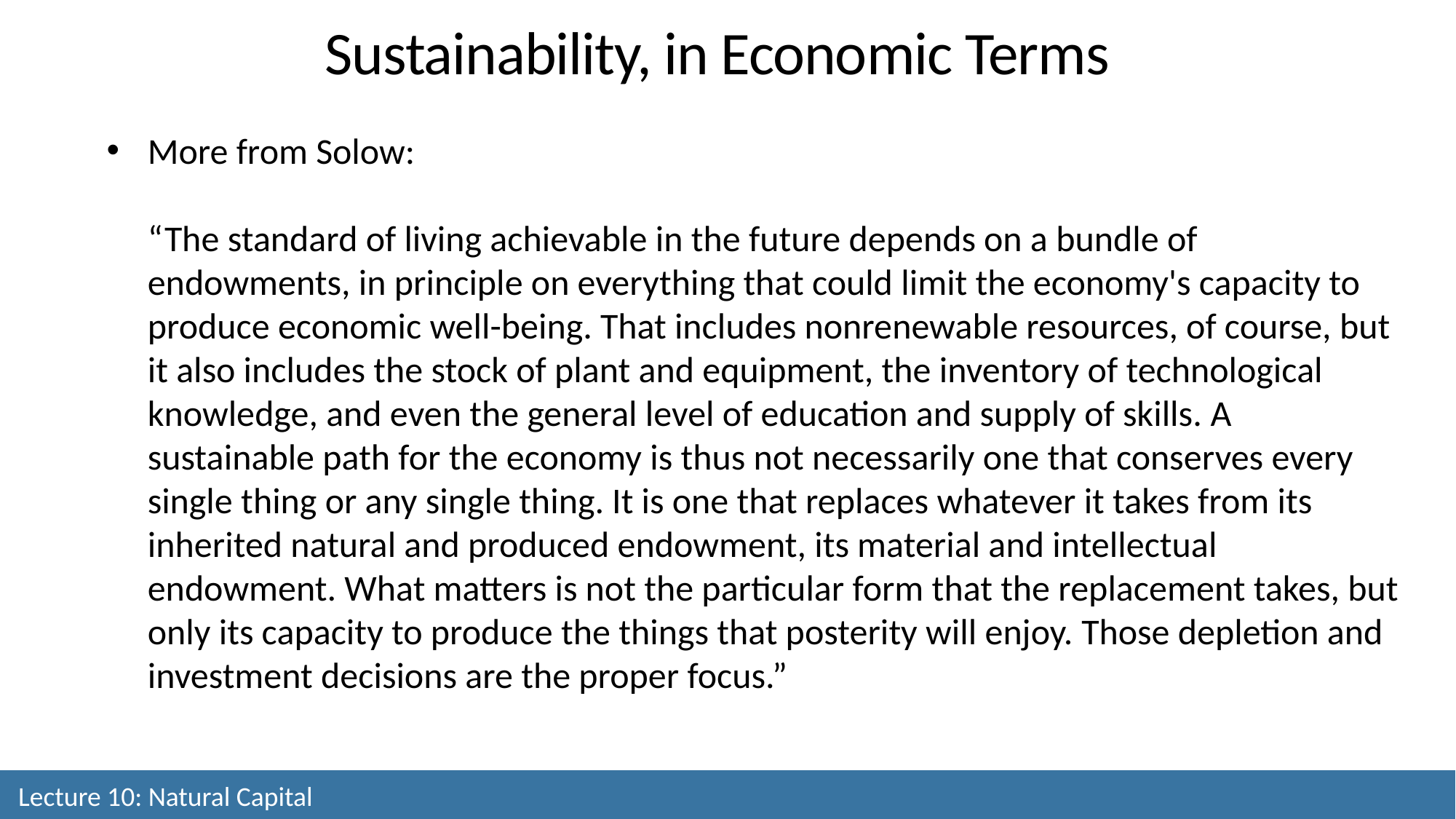

Sustainability, in Economic Terms
More from Solow:
“The standard of living achievable in the future depends on a bundle of endowments, in principle on everything that could limit the economy's capacity to produce economic well-being. That includes nonrenewable resources, of course, but it also includes the stock of plant and equipment, the inventory of technological knowledge, and even the general level of education and supply of skills. A sustainable path for the economy is thus not necessarily one that conserves every single thing or any single thing. It is one that replaces whatever it takes from its inherited natural and produced endowment, its material and intellectual endowment. What matters is not the particular form that the replacement takes, but only its capacity to produce the things that posterity will enjoy. Those depletion and investment decisions are the proper focus.”